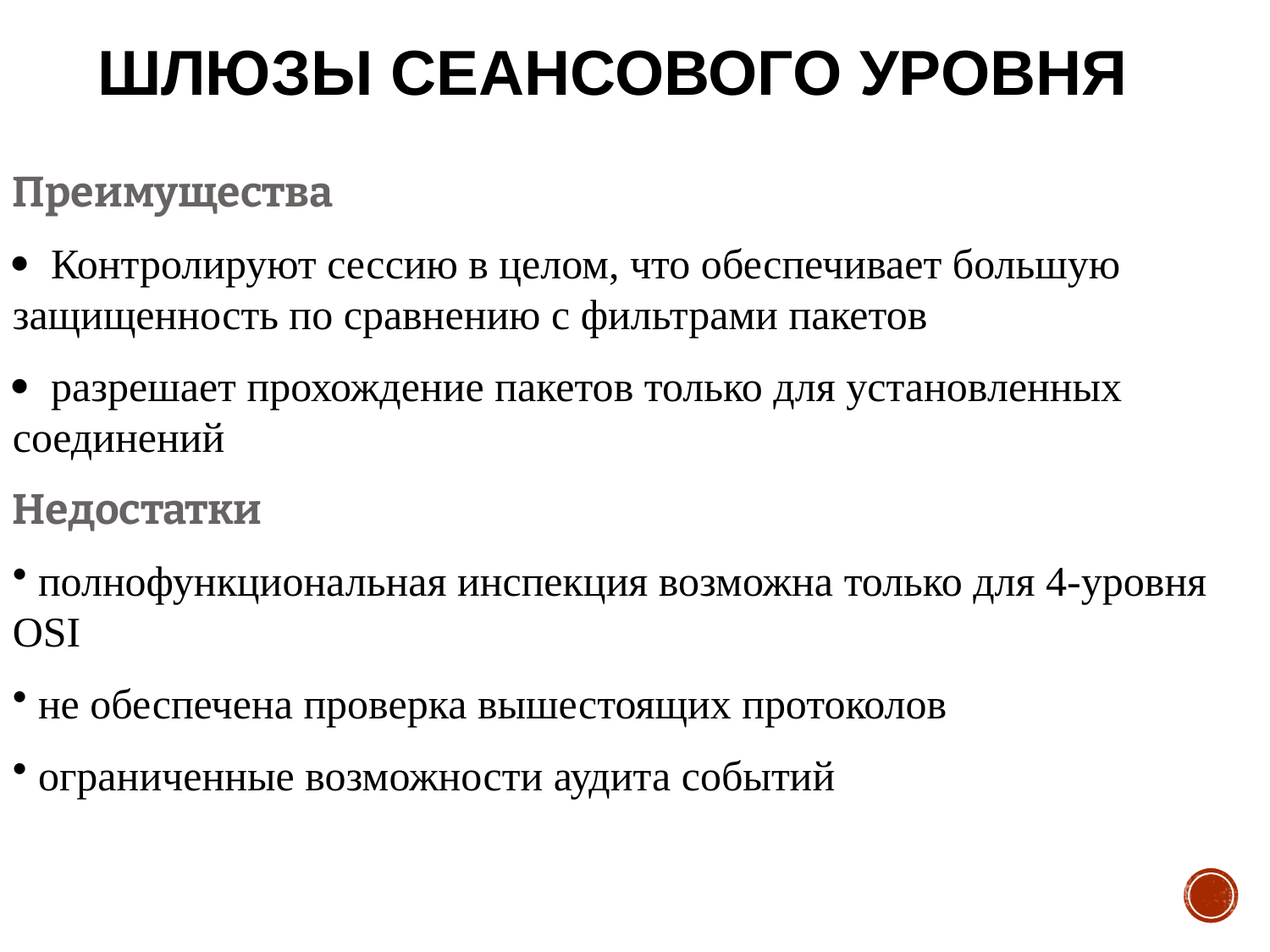

# Шлюзы сеансового уровня
Преимущества
•  Контролируют сессию в целом, что обеспечивает большую защищенность по сравнению с фильтрами пакетов
•  разрешает прохождение пакетов только для установленных соединений
Недостатки
 полнофункциональная инспекция возможна только для 4-уровня OSI
 не обеспечена проверка вышестоящих протоколов
 ограниченные возможности аудита событий